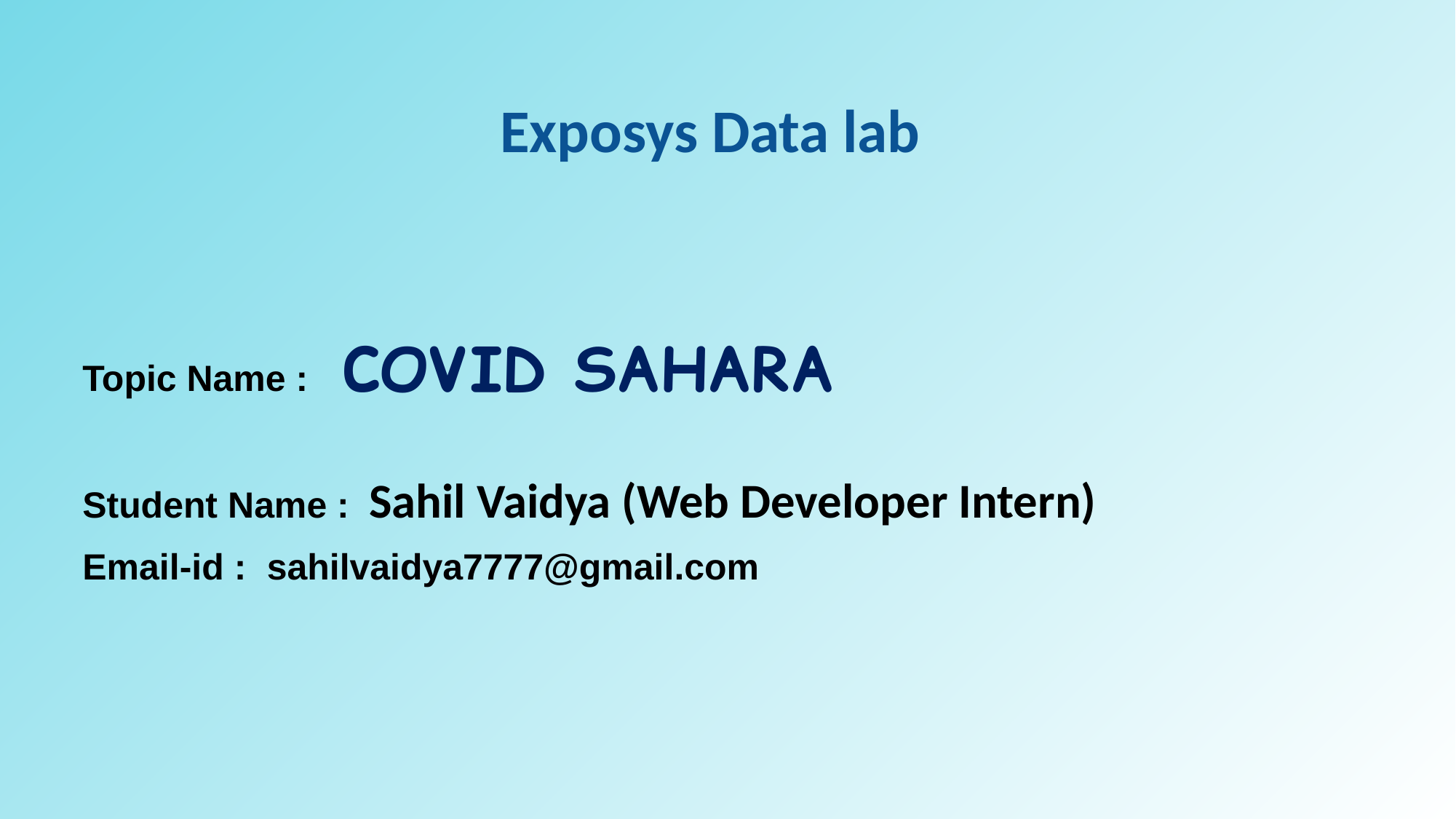

# Exposys Data lab

Topic Name :   COVID  SAHARA

Student Name :  Sahil Vaidya (Web Developer Intern)
Email-id :  sahilvaidya7777@gmail.com